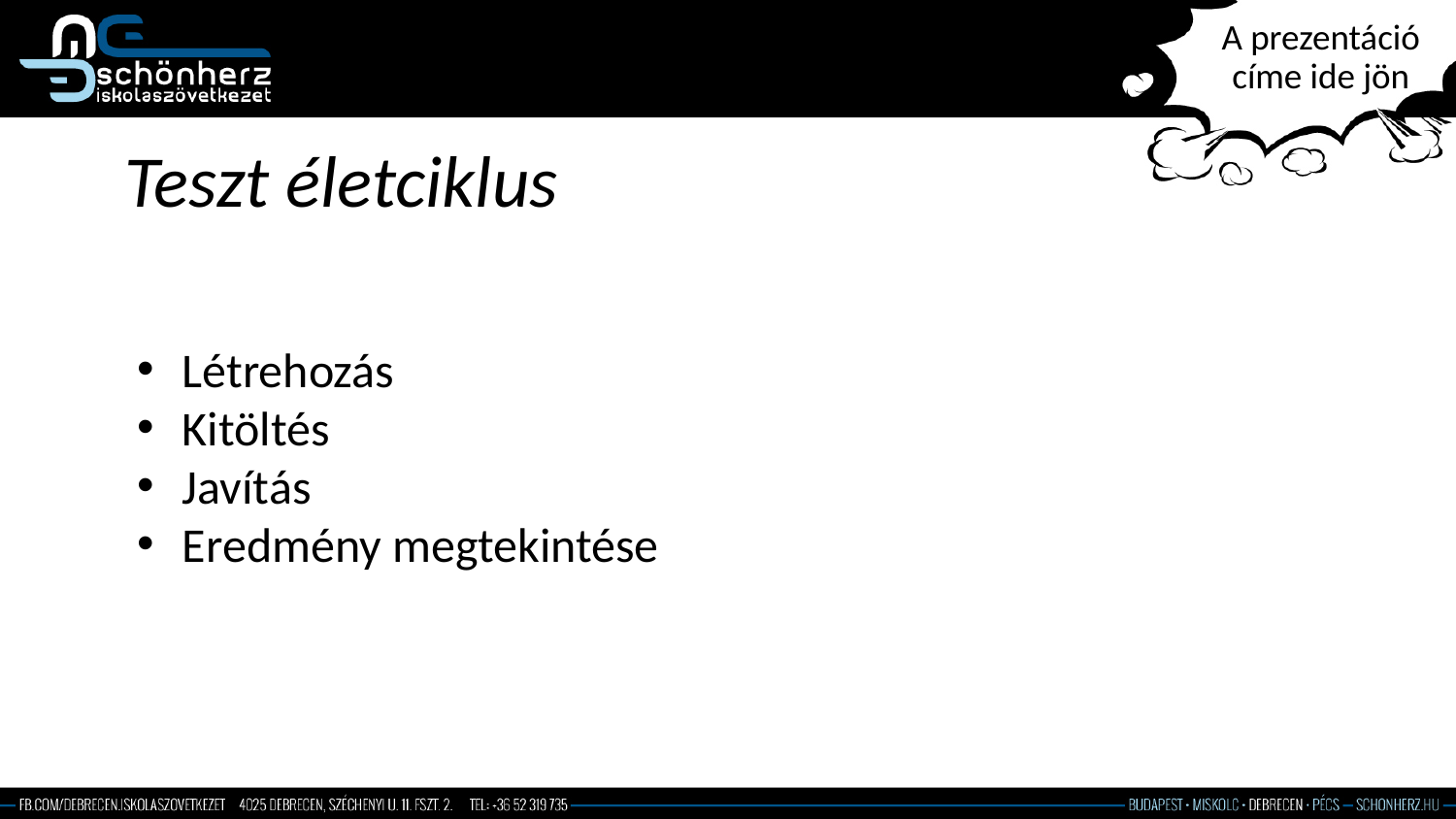

# A prezentáció címe ide jön
Teszt életciklus
Létrehozás
Kitöltés
Javítás
Eredmény megtekintése